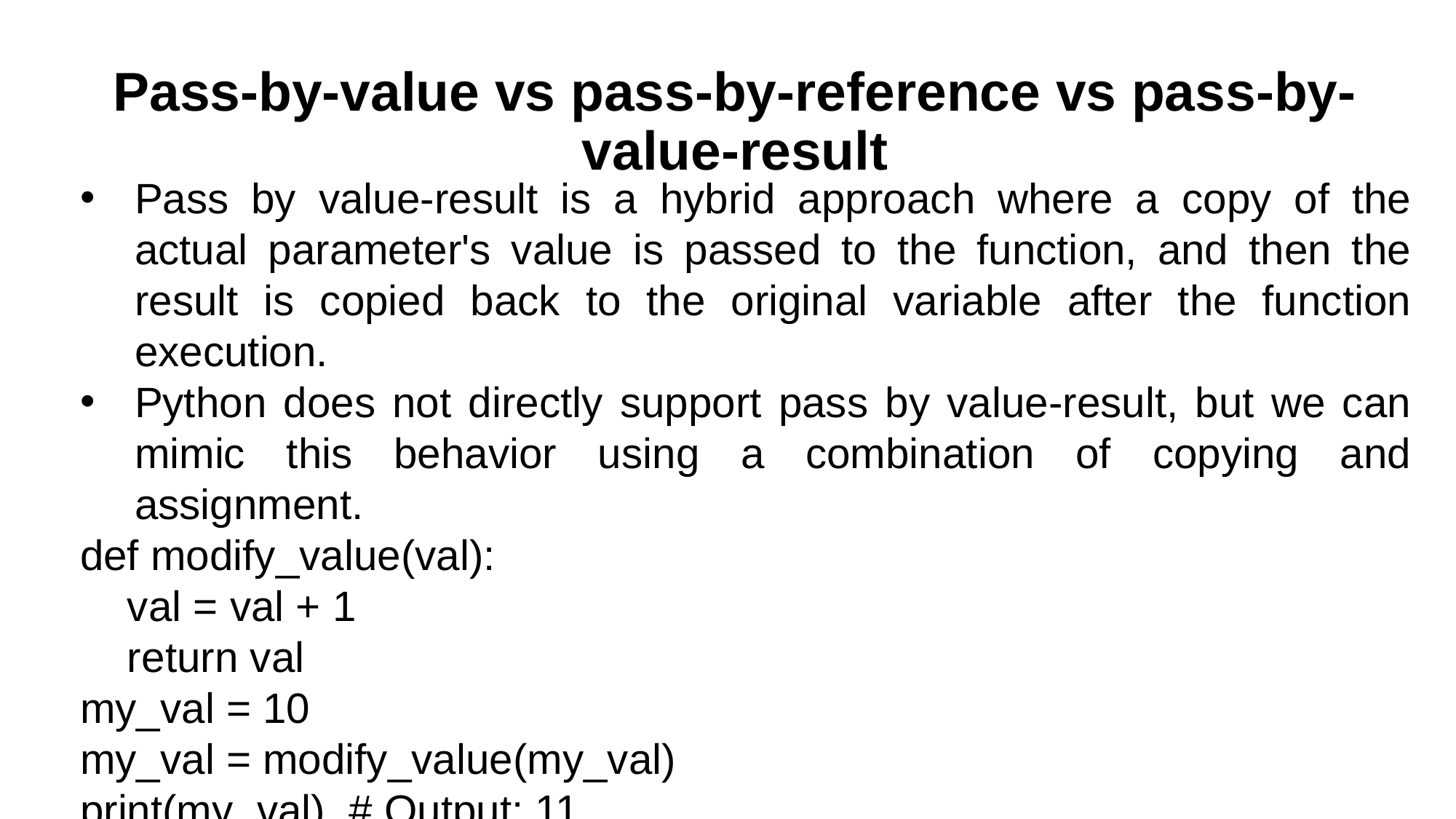

# Pass-by-value vs pass-by-reference vs pass-by-value-result
Pass by value-result is a hybrid approach where a copy of the actual parameter's value is passed to the function, and then the result is copied back to the original variable after the function execution.
Python does not directly support pass by value-result, but we can mimic this behavior using a combination of copying and assignment.
def modify_value(val):
    val = val + 1
    return val
my_val = 10
my_val = modify_value(my_val)
print(my_val)  # Output: 11